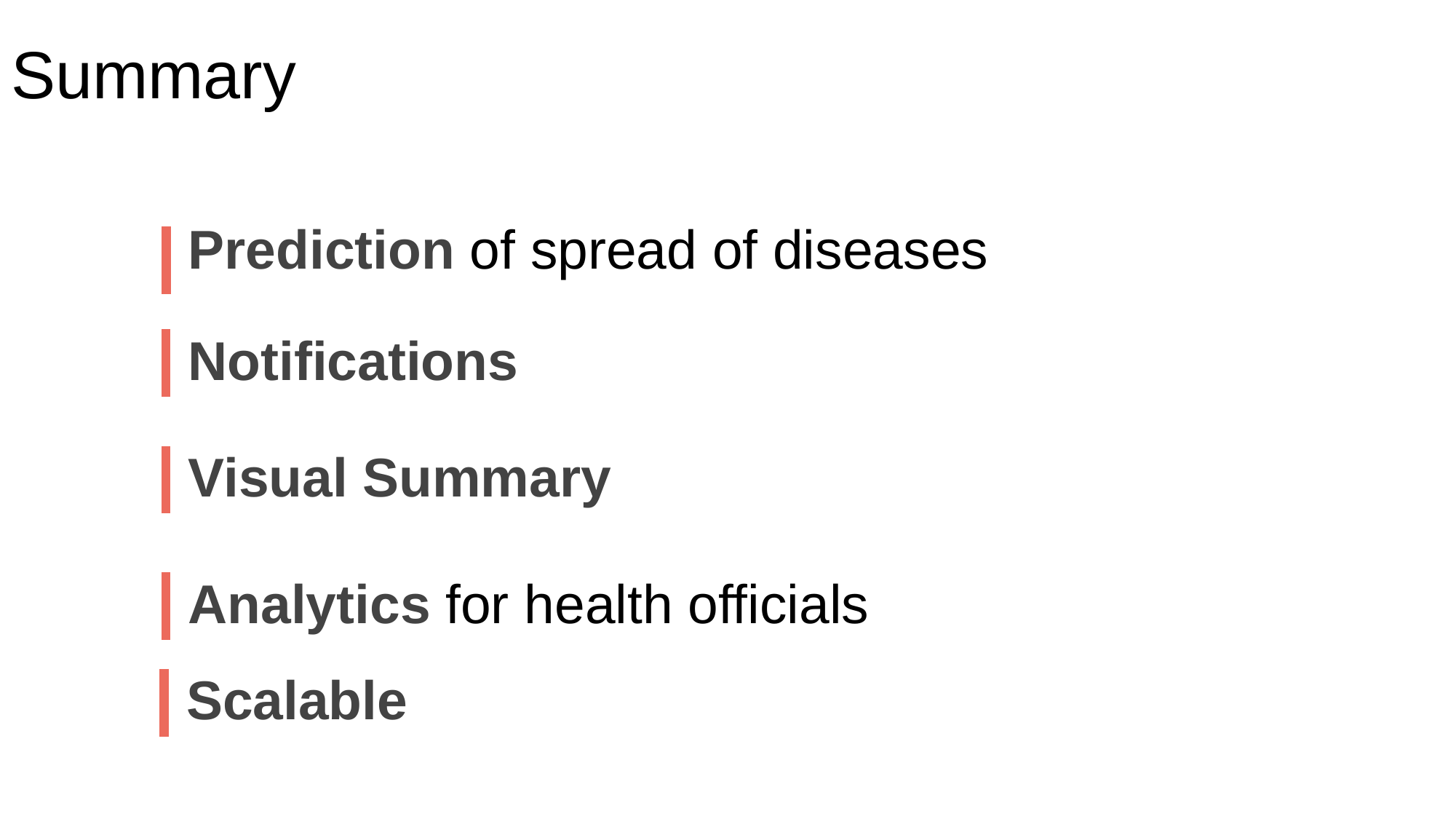

# Summary
Prediction of spread of diseases

Notifications

Visual Summary

Analytics for health officials

Scalable